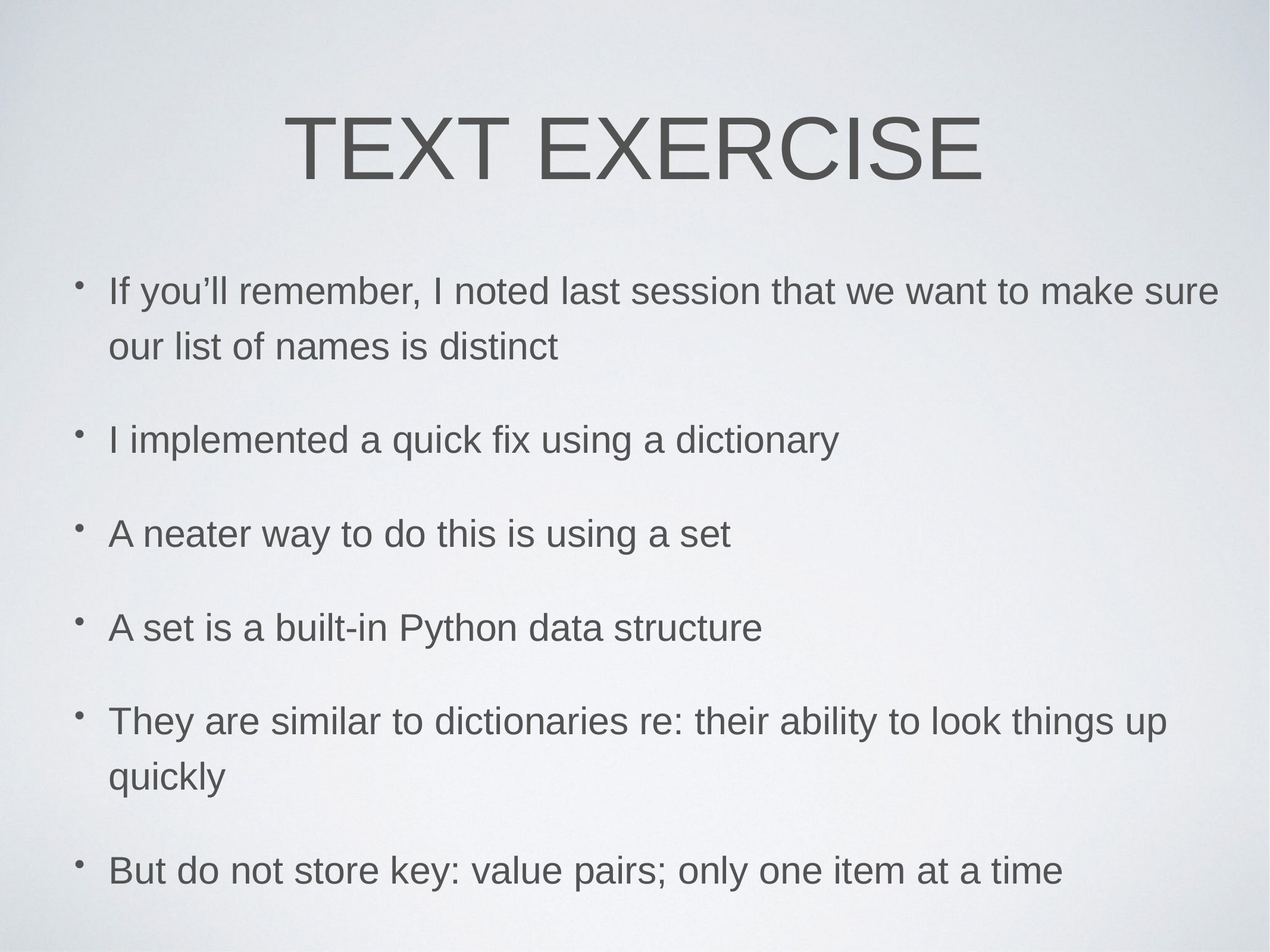

# text exercise
If you’ll remember, I noted last session that we want to make sure our list of names is distinct
I implemented a quick fix using a dictionary
A neater way to do this is using a set
A set is a built-in Python data structure
They are similar to dictionaries re: their ability to look things up quickly
But do not store key: value pairs; only one item at a time